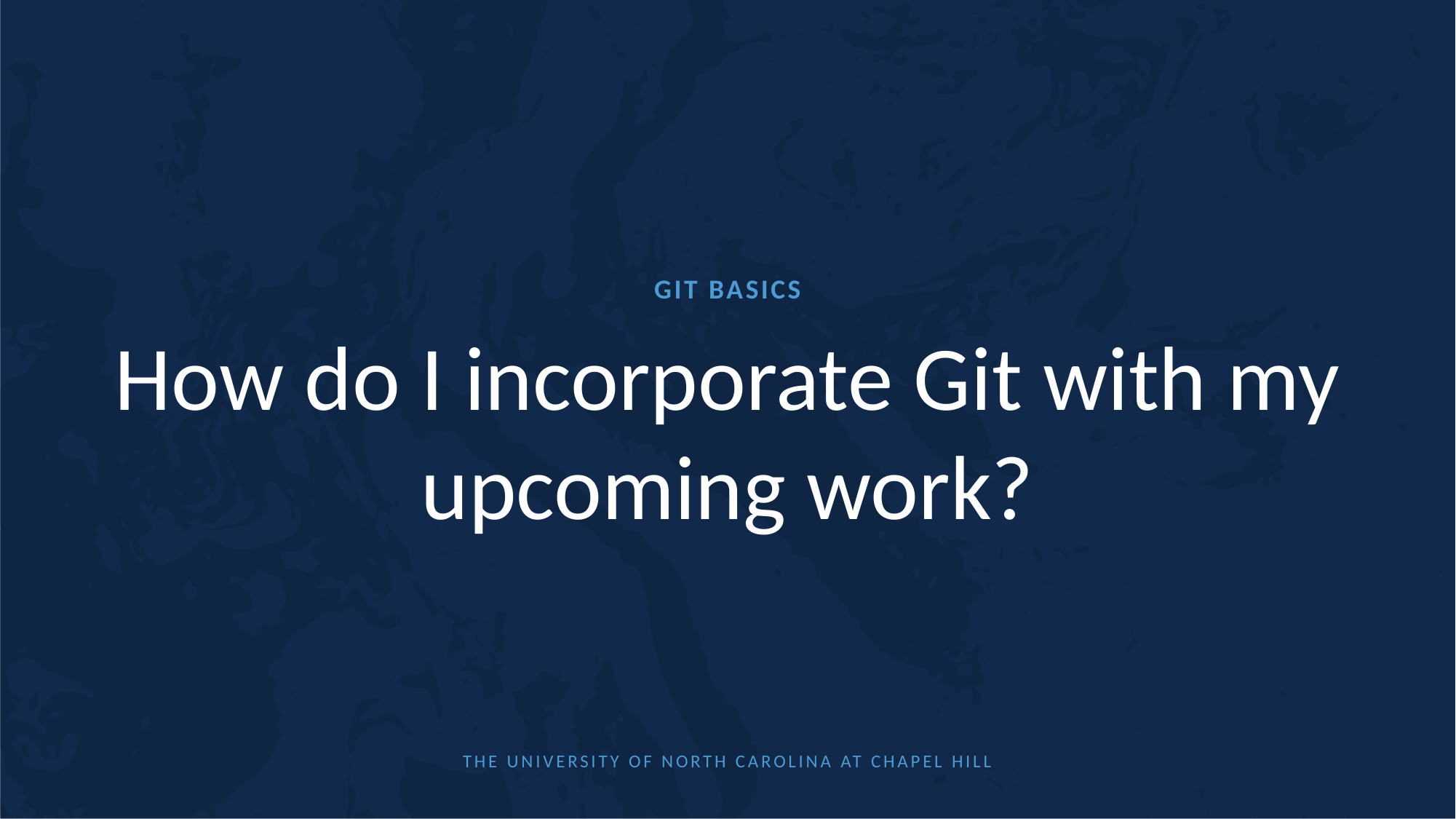

Git BASICS
# How do I incorporate Git with my upcoming work?